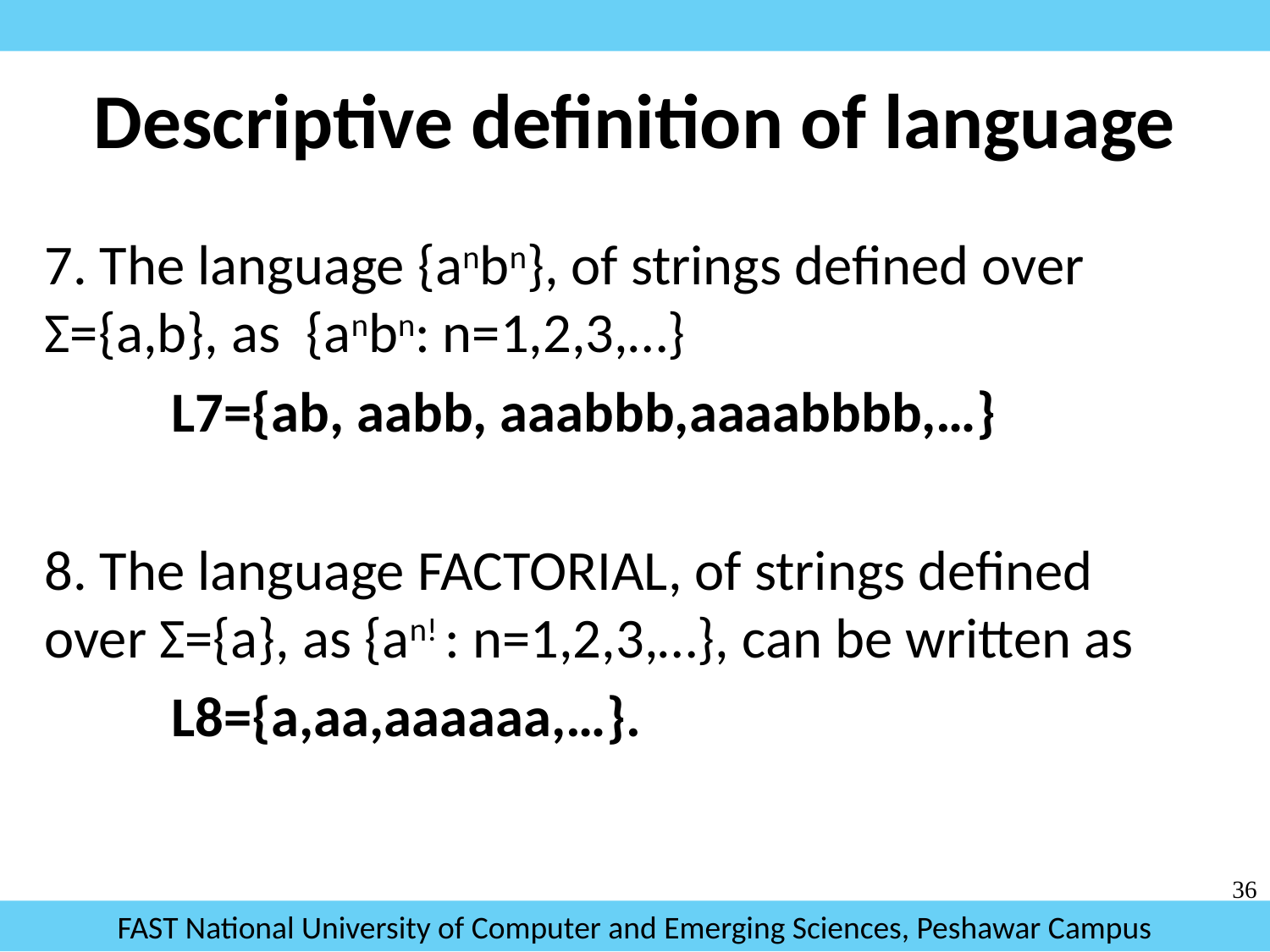

# Descriptive definition of language
7. The language {anbn}, of strings defined over Σ={a,b}, as  {anbn: n=1,2,3,…}
	L7={ab, aabb, aaabbb,aaaabbbb,…}

8. The language FACTORIAL, of strings defined over Σ={a}, as {an! : n=1,2,3,…}, can be written as
	L8={a,aa,aaaaaa,…}.

36
FAST National University of Computer and Emerging Sciences, Peshawar Campus